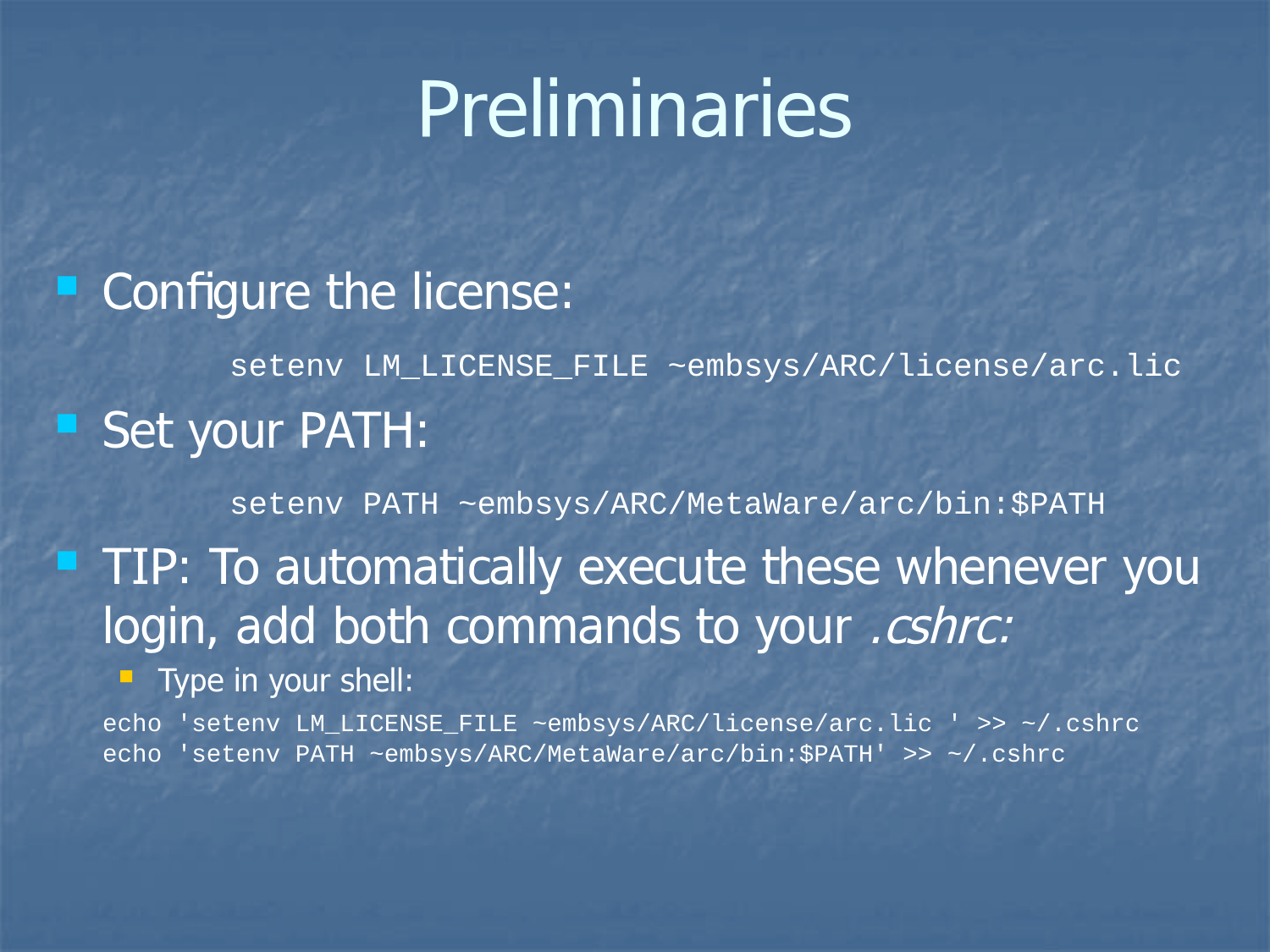

# Preliminaries
Configure the license:
	setenv LM_LICENSE_FILE ~embsys/ARC/license/arc.lic
Set your PATH:
	setenv PATH ~embsys/ARC/MetaWare/arc/bin:$PATH
TIP: To automatically execute these whenever you login, add both commands to your .cshrc:
Type in your shell:
	echo 'setenv LM_LICENSE_FILE ~embsys/ARC/license/arc.lic ' >> ~/.cshrc
echo 'setenv PATH ~embsys/ARC/MetaWare/arc/bin:$PATH' >> ~/.cshrc